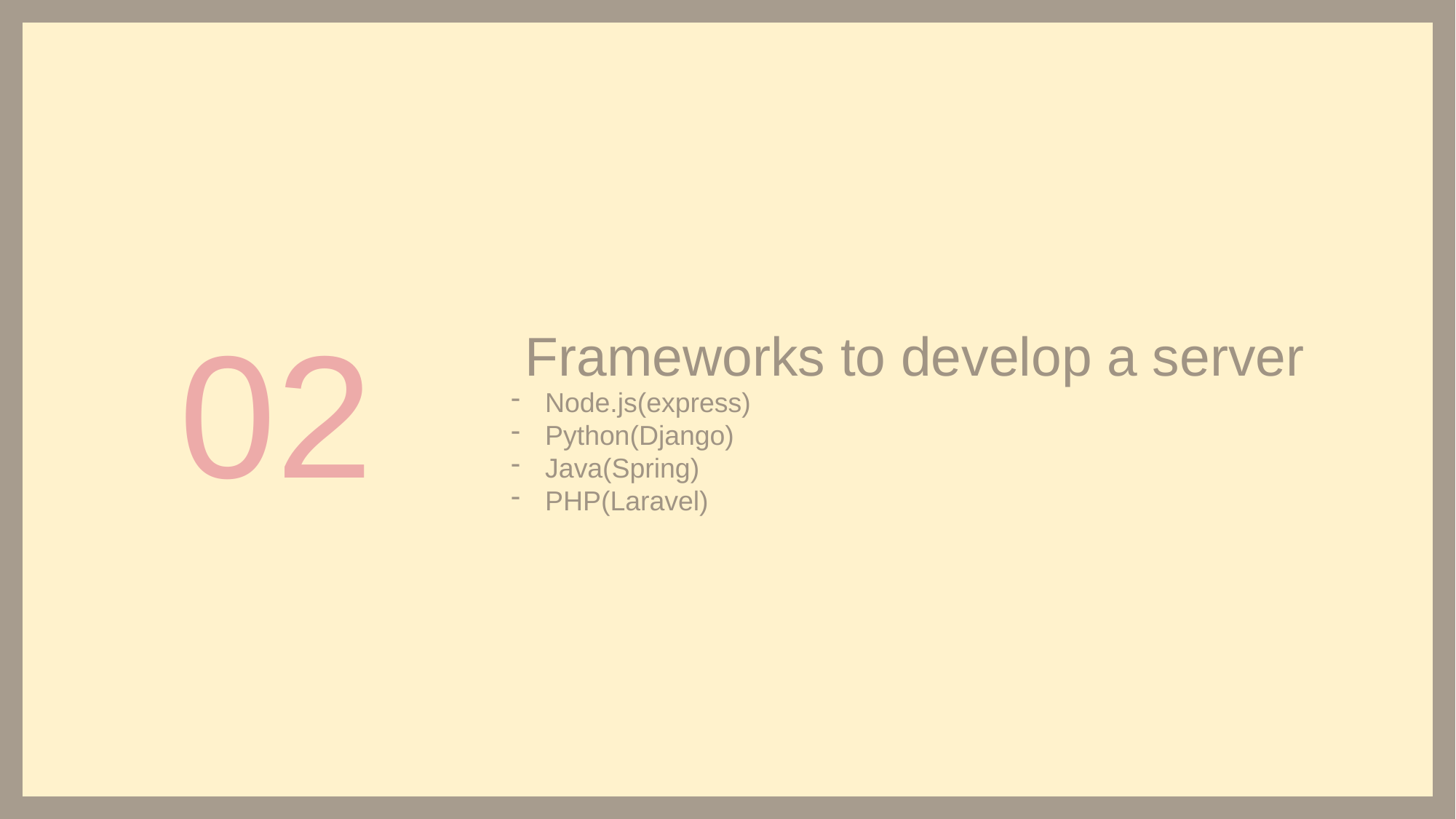

02
Frameworks to develop a server
Node.js(express)
Python(Django)
Java(Spring)
PHP(Laravel)